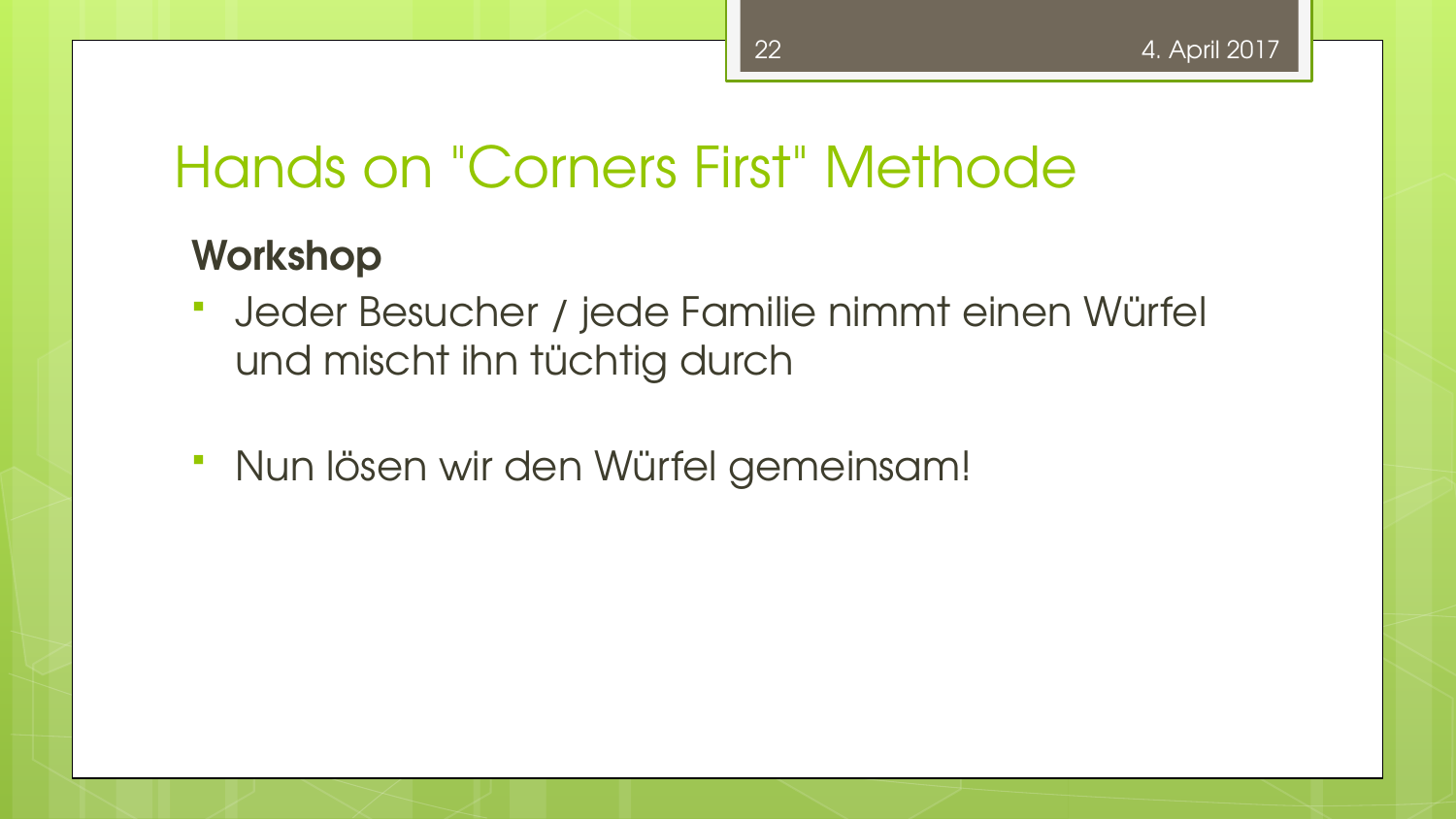

22
4. April 2017

Hands on "Corners First" Methode

Workshop
Jeder Besucher / jede Familie nimmt einen Würfel und mischt ihn tüchtig durch
Nun lösen wir den Würfel gemeinsam!